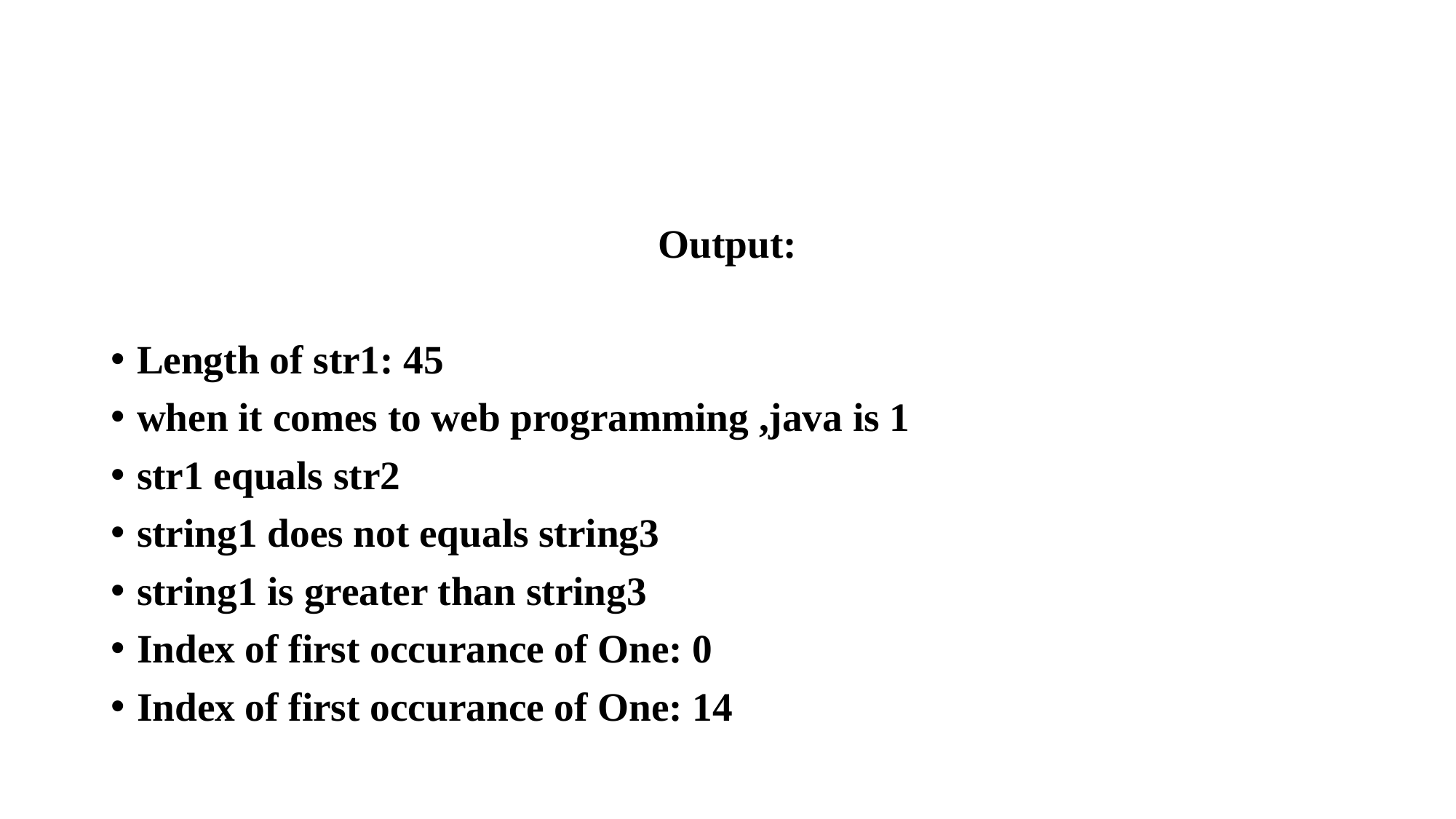

Output:

Length of str1: 45
when it comes to web programming ,java is 1
str1 equals str2
string1 does not equals string3
string1 is greater than string3
Index of first occurance of One: 0
Index of first occurance of One: 14